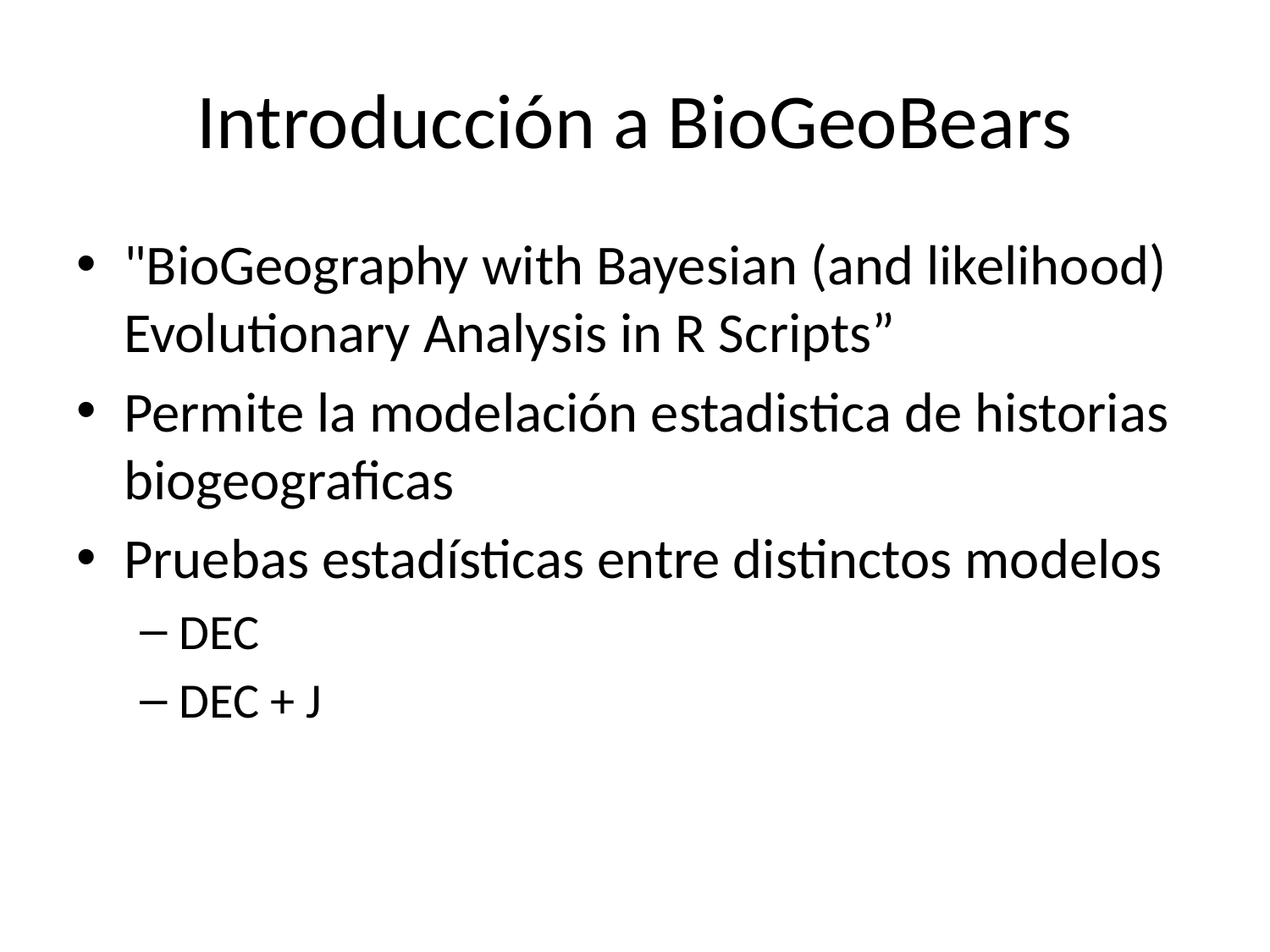

# Introducción a BioGeoBears
"BioGeography with Bayesian (and likelihood) Evolutionary Analysis in R Scripts”
Permite la modelación estadistica de historias biogeograficas
Pruebas estadísticas entre distinctos modelos
DEC
DEC + J